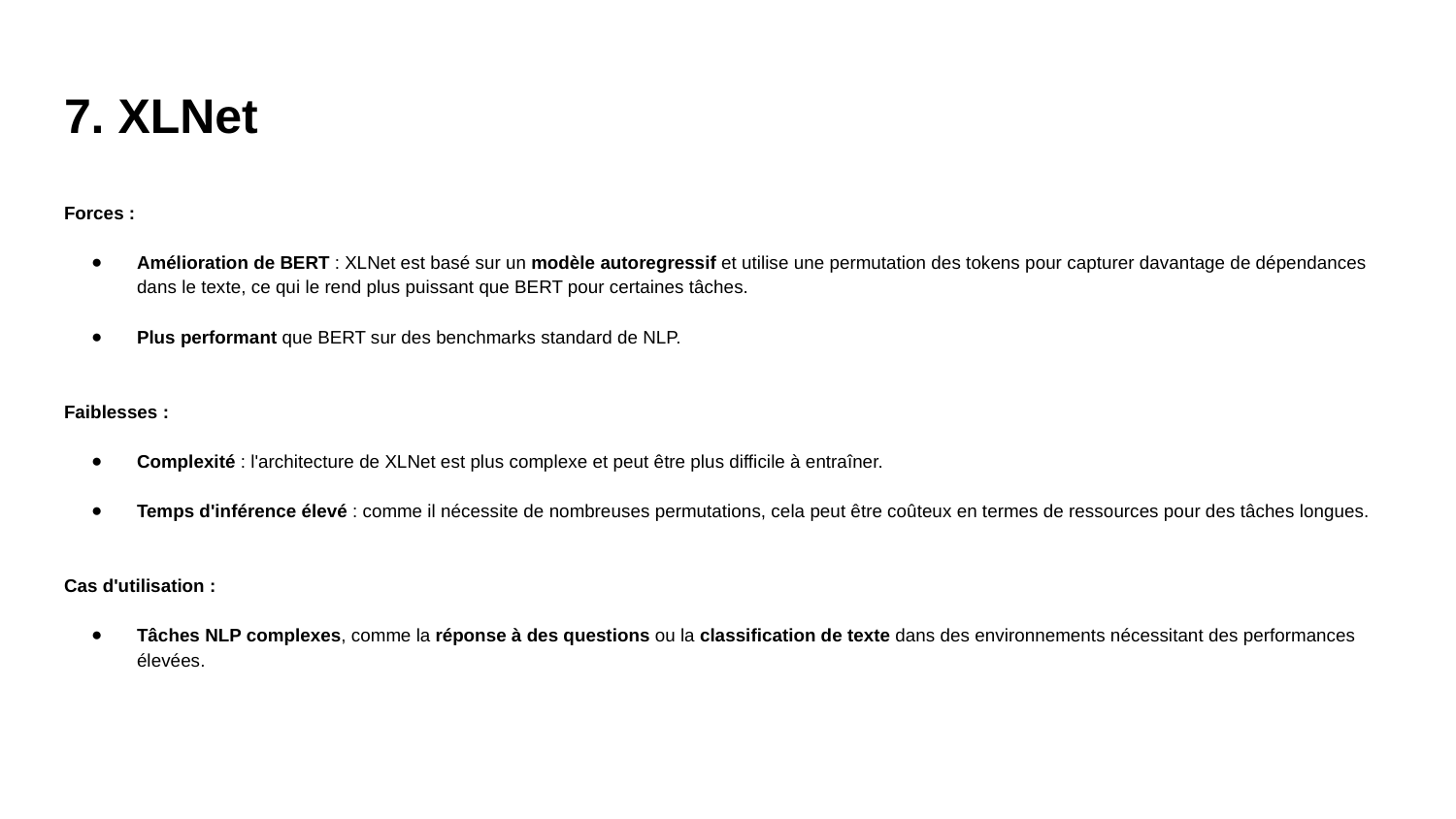

# 7. XLNet
Forces :
Amélioration de BERT : XLNet est basé sur un modèle autoregressif et utilise une permutation des tokens pour capturer davantage de dépendances dans le texte, ce qui le rend plus puissant que BERT pour certaines tâches.
Plus performant que BERT sur des benchmarks standard de NLP.
Faiblesses :
Complexité : l'architecture de XLNet est plus complexe et peut être plus difficile à entraîner.
Temps d'inférence élevé : comme il nécessite de nombreuses permutations, cela peut être coûteux en termes de ressources pour des tâches longues.
Cas d'utilisation :
Tâches NLP complexes, comme la réponse à des questions ou la classification de texte dans des environnements nécessitant des performances élevées.